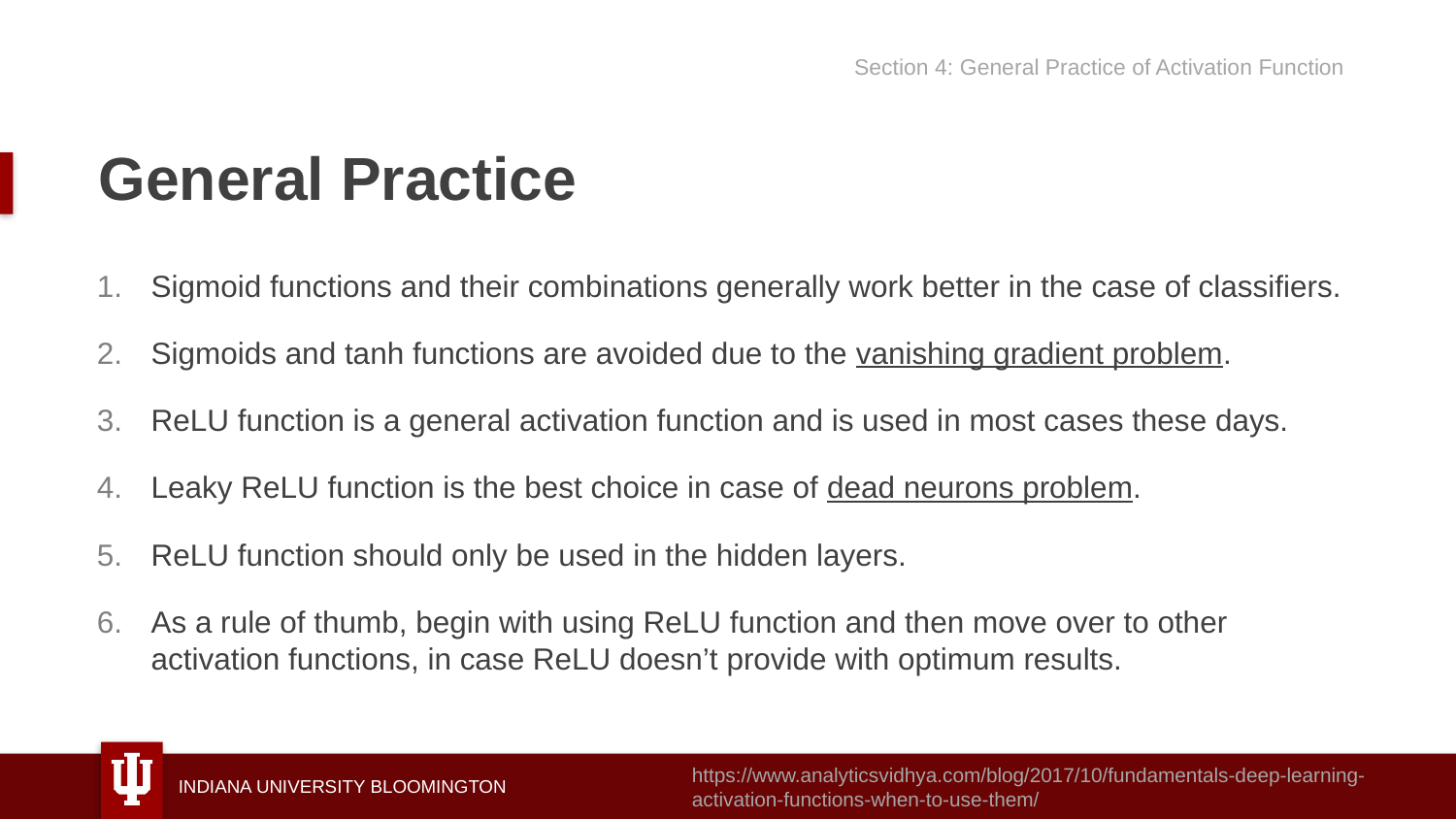

Section 4: General Practice of Activation Function
# General Practice
Sigmoid functions and their combinations generally work better in the case of classifiers.
Sigmoids and tanh functions are avoided due to the vanishing gradient problem.
ReLU function is a general activation function and is used in most cases these days.
Leaky ReLU function is the best choice in case of dead neurons problem.
ReLU function should only be used in the hidden layers.
As a rule of thumb, begin with using ReLU function and then move over to other activation functions, in case ReLU doesn’t provide with optimum results.
https://www.analyticsvidhya.com/blog/2017/10/fundamentals-deep-learning-activation-functions-when-to-use-them/